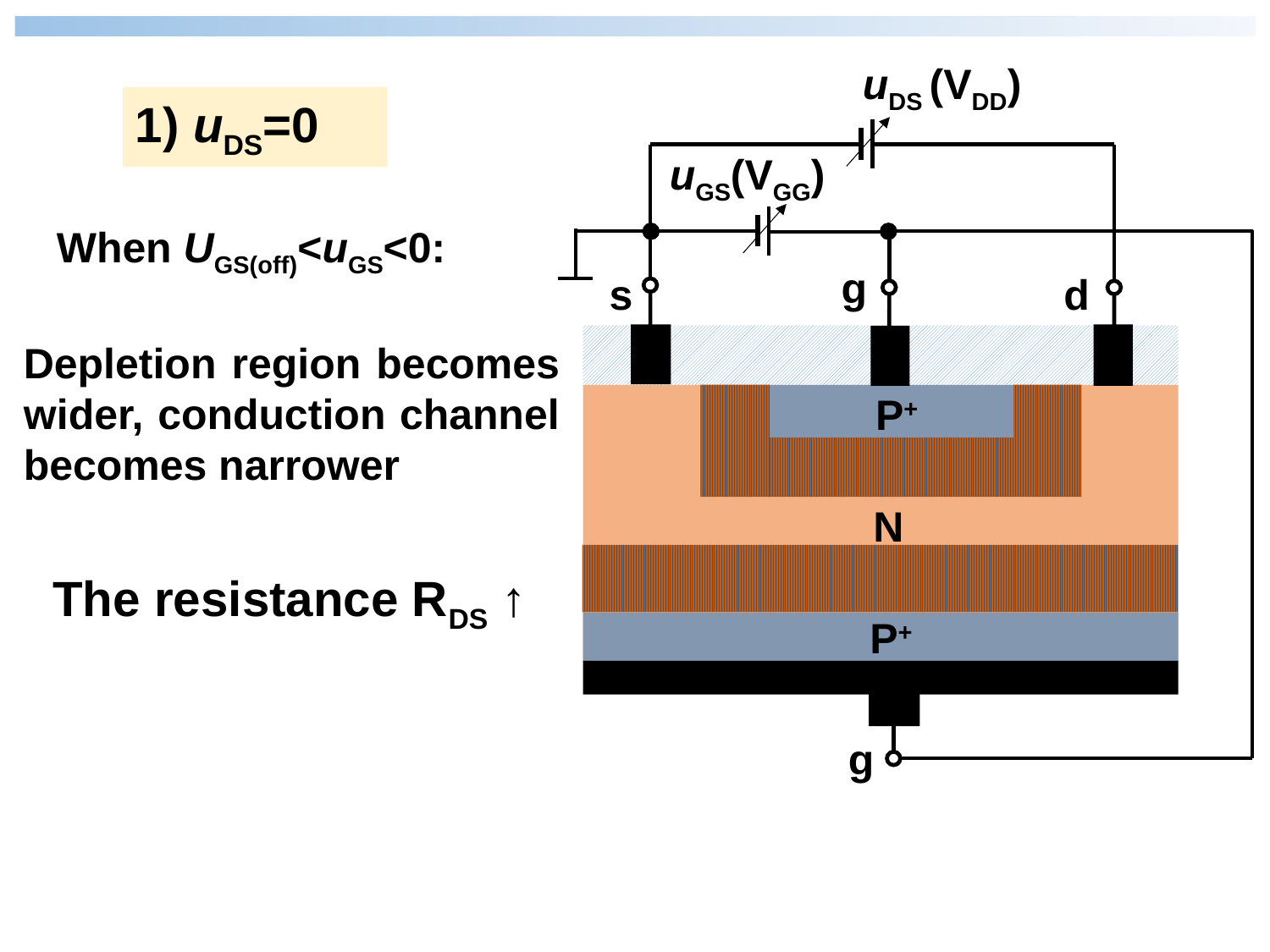

uDS (VDD)
uGS(VGG)

g
d

P+

N
P+

g

s

1) uDS=0
When UGS(off)<uGS<0:
Depletion region becomes wider, conduction channel becomes narrower
The resistance RDS ↑